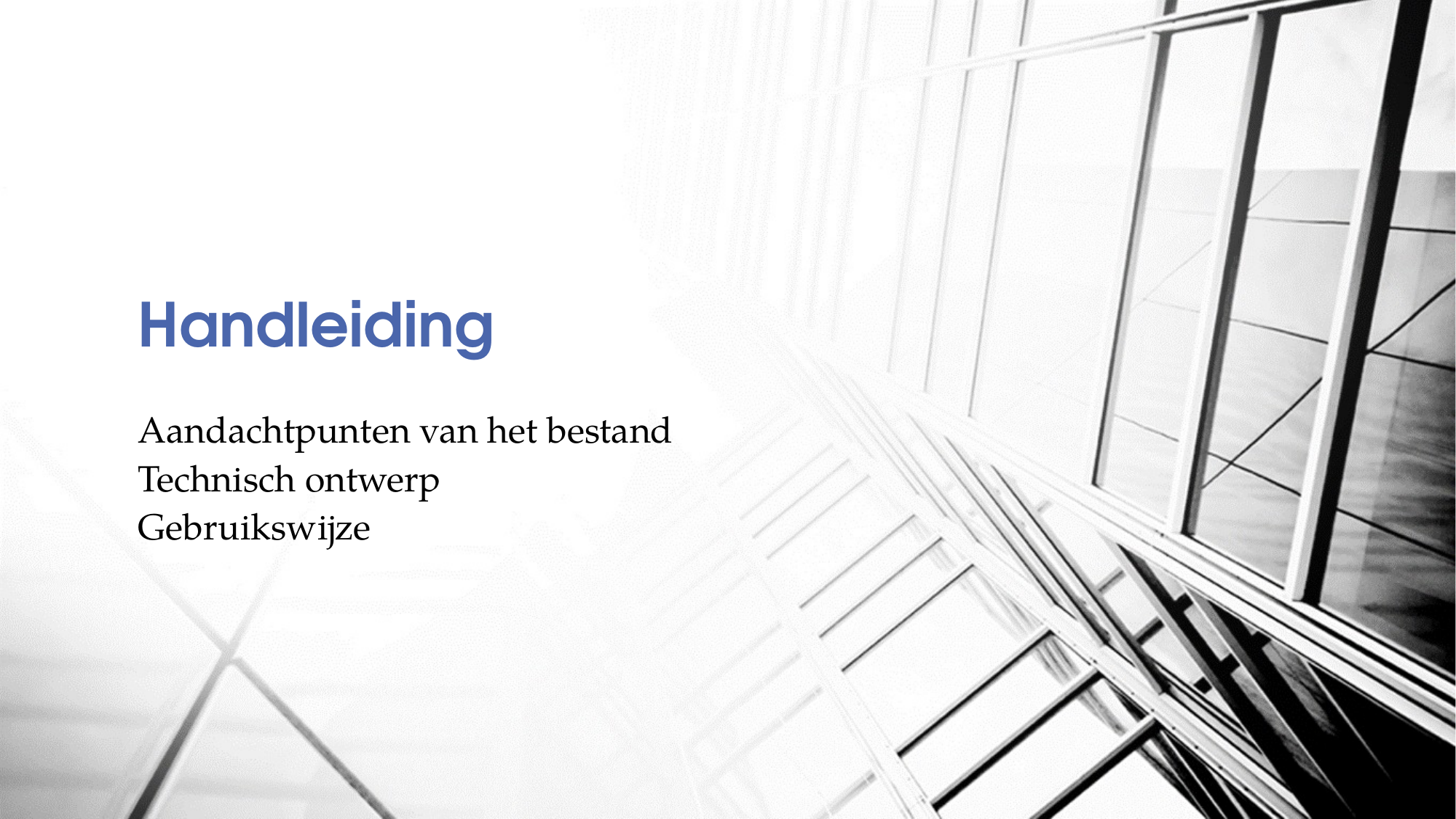

# Handleiding
Aandachtpunten van het bestand
Technisch ontwerp
Gebruikswijze